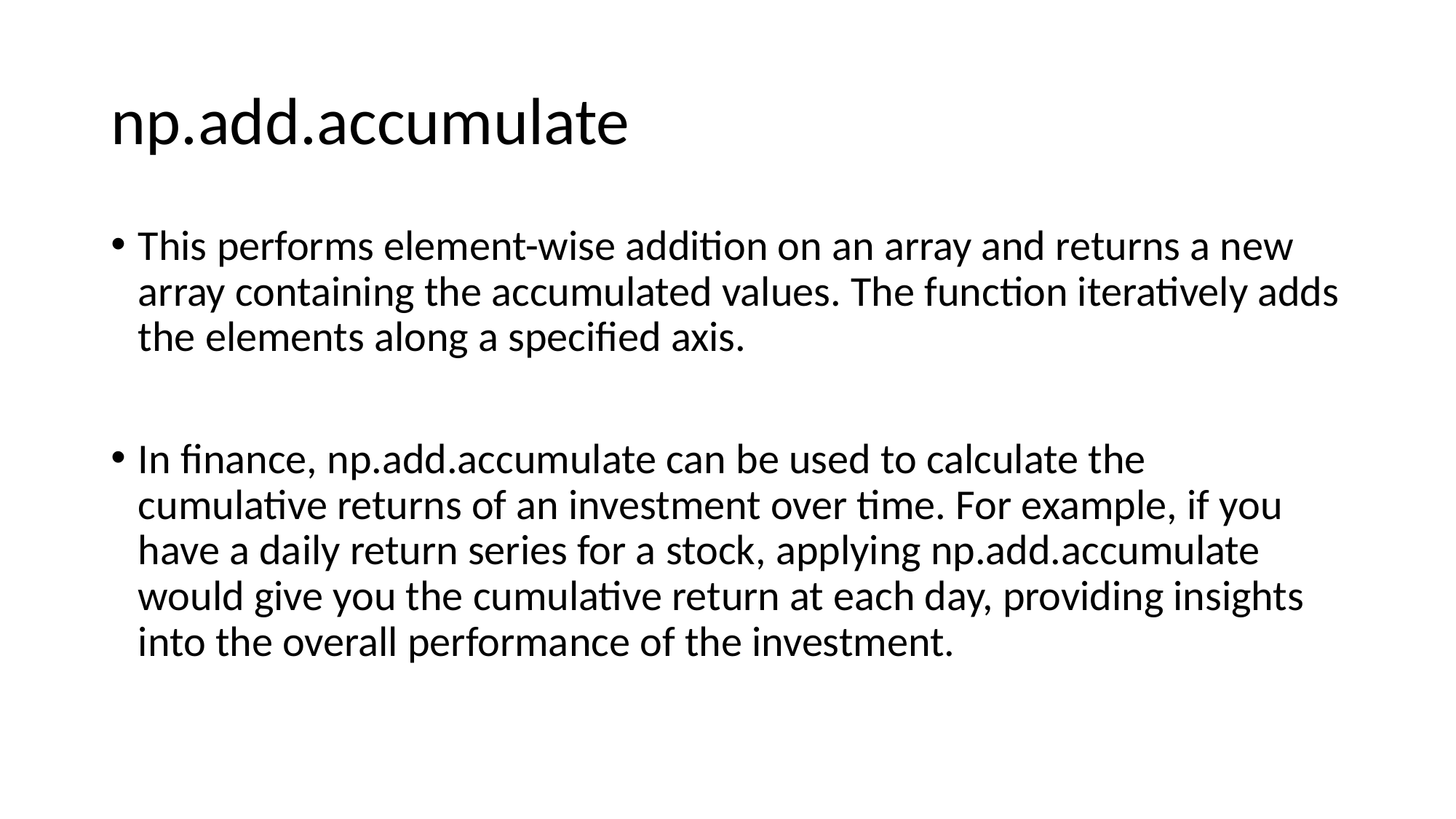

# np.add.accumulate
This performs element-wise addition on an array and returns a new array containing the accumulated values. The function iteratively adds the elements along a specified axis.

In finance, np.add.accumulate can be used to calculate the cumulative returns of an investment over time. For example, if you have a daily return series for a stock, applying np.add.accumulate would give you the cumulative return at each day, providing insights into the overall performance of the investment.